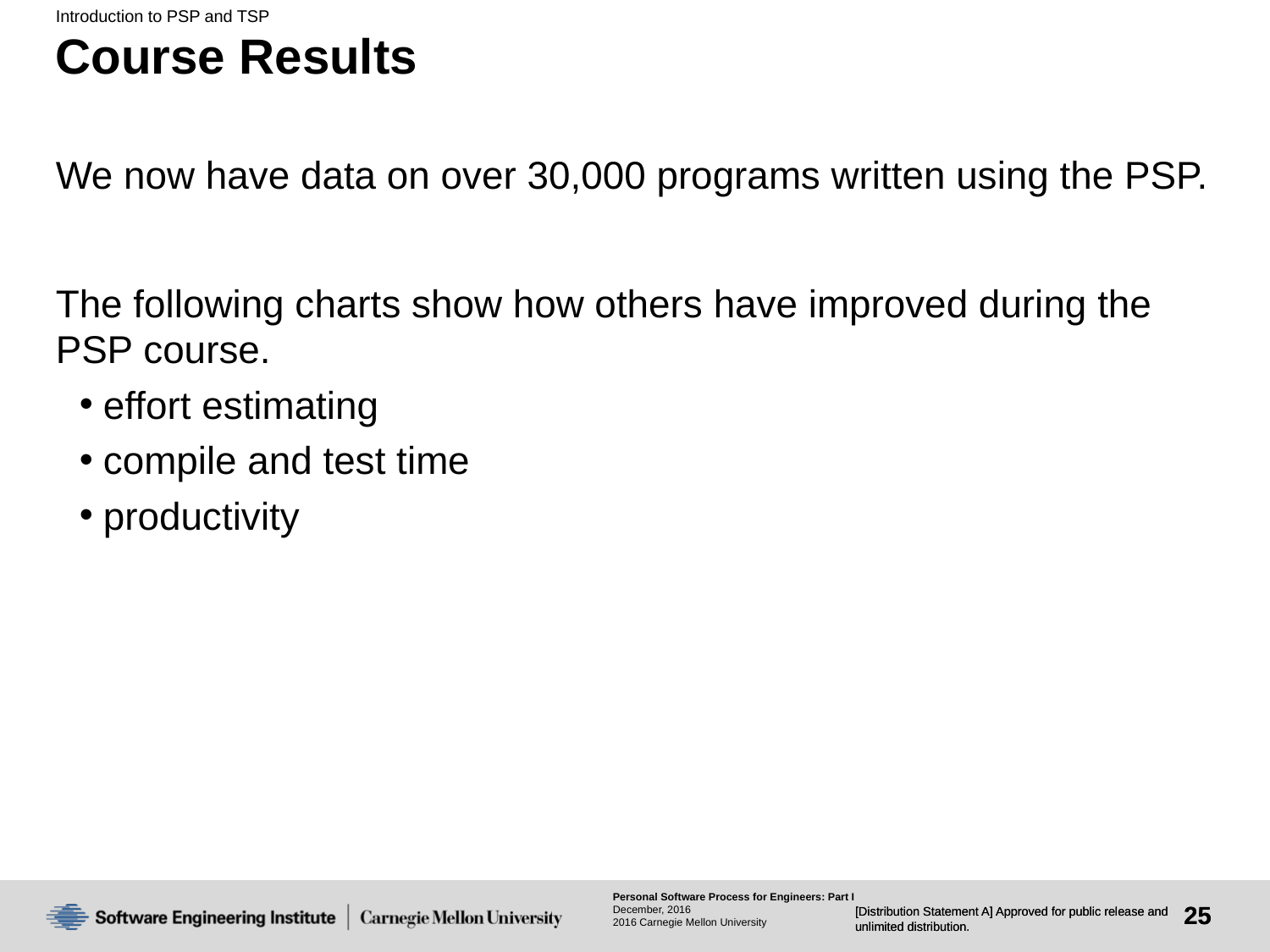

Introduction to PSP and TSP
# Course Results
We now have data on over 30,000 programs written using the PSP.

The following charts show how others have improved during the PSP course.
effort estimating
compile and test time
productivity